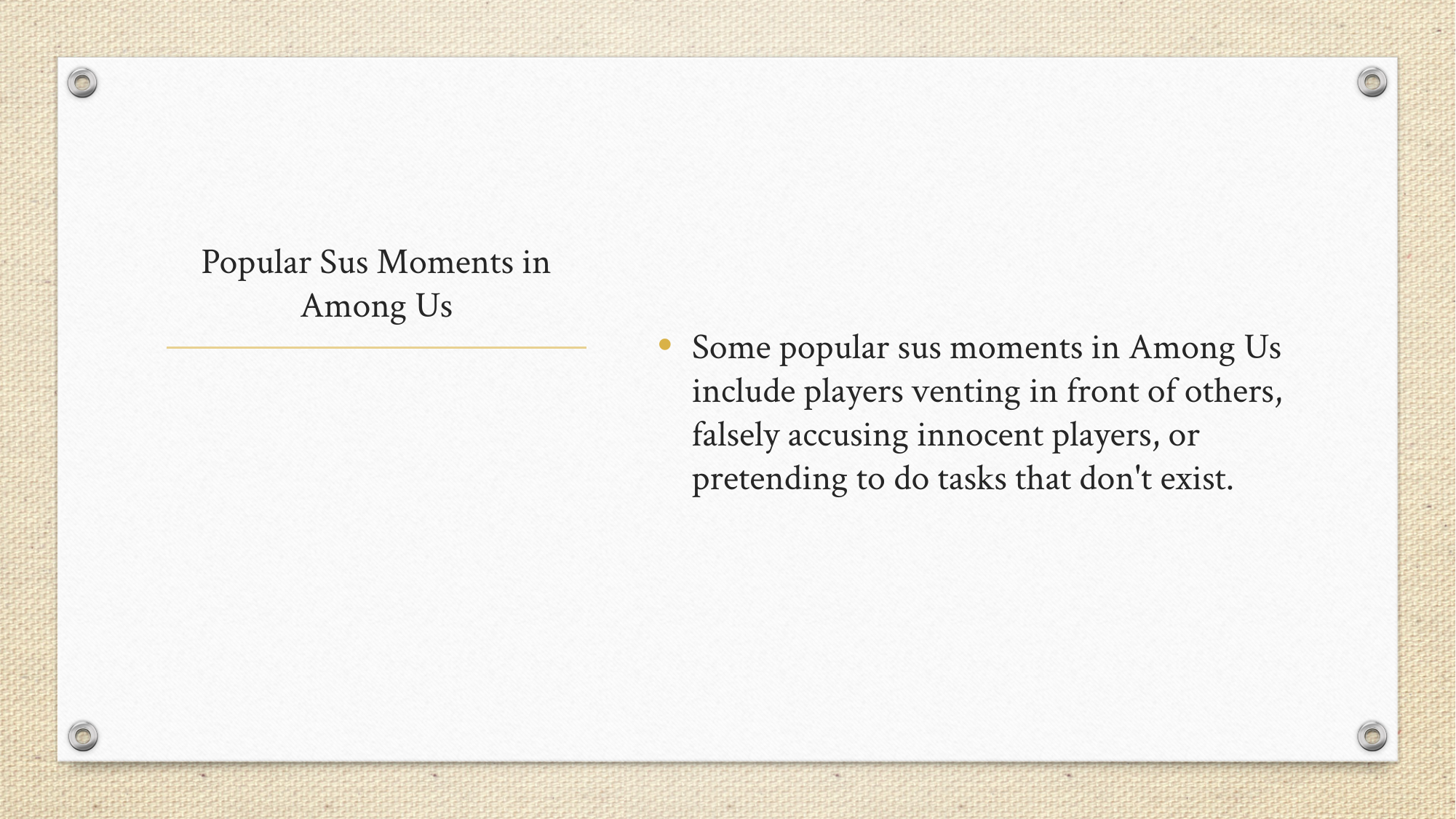

Some popular sus moments in Among Us include players venting in front of others, falsely accusing innocent players, or pretending to do tasks that don't exist.
# Popular Sus Moments in Among Us